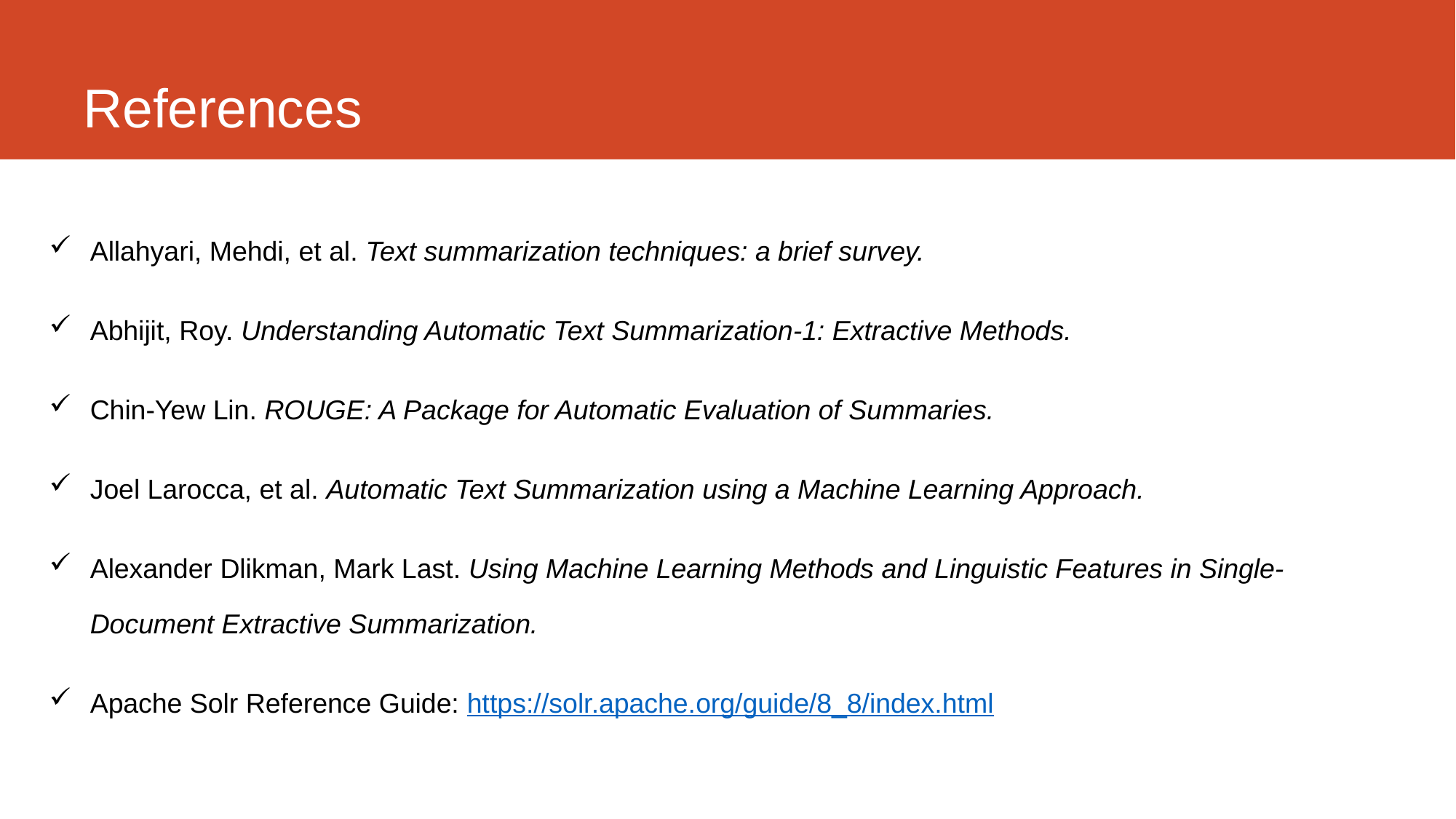

# References
Allahyari, Mehdi, et al. Text summarization techniques: a brief survey.
Abhijit, Roy. Understanding Automatic Text Summarization-1: Extractive Methods.
Chin-Yew Lin. ROUGE: A Package for Automatic Evaluation of Summaries.
Joel Larocca, et al. Automatic Text Summarization using a Machine Learning Approach.
Alexander Dlikman, Mark Last. Using Machine Learning Methods and Linguistic Features in Single-Document Extractive Summarization.
Apache Solr Reference Guide: https://solr.apache.org/guide/8_8/index.html